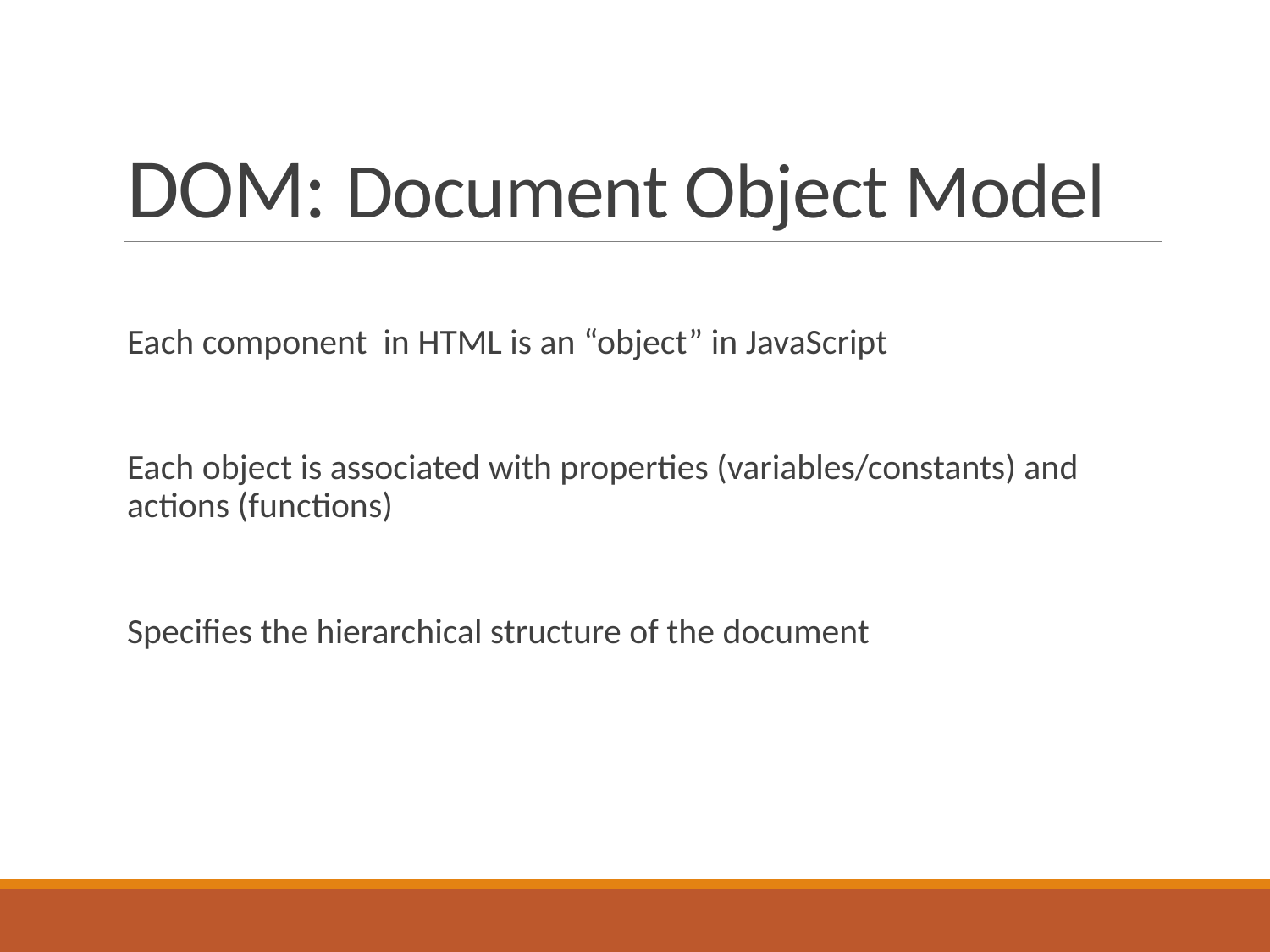

# DOM: Document Object Model
Each component  in HTML is an “object” in JavaScript

Each object is associated with properties (variables/constants) and actions (functions)

Specifies the hierarchical structure of the document